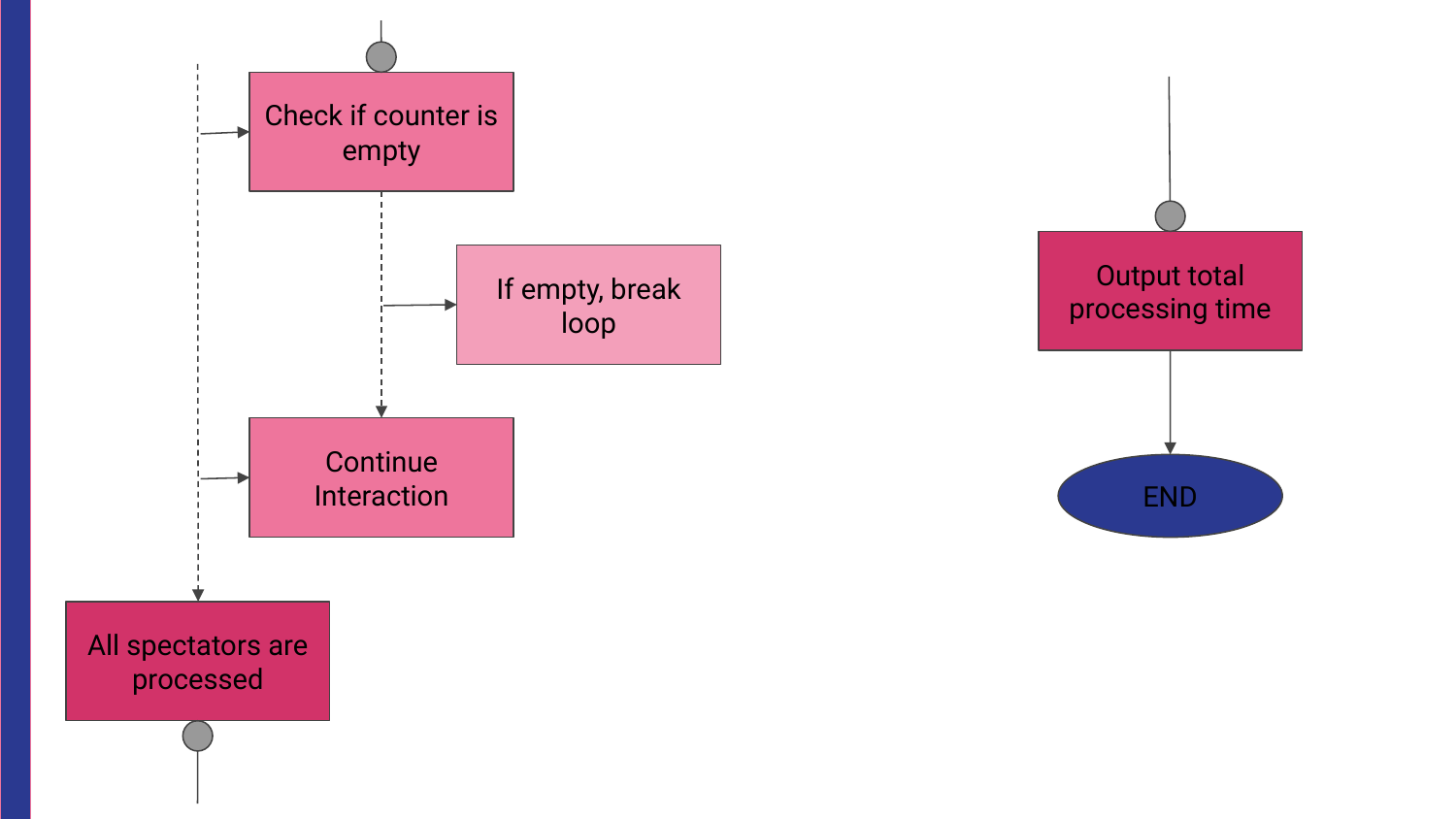

Check if counter is empty

Output total processing time
If empty, break loop

Continue Interaction
END
All spectators are processed